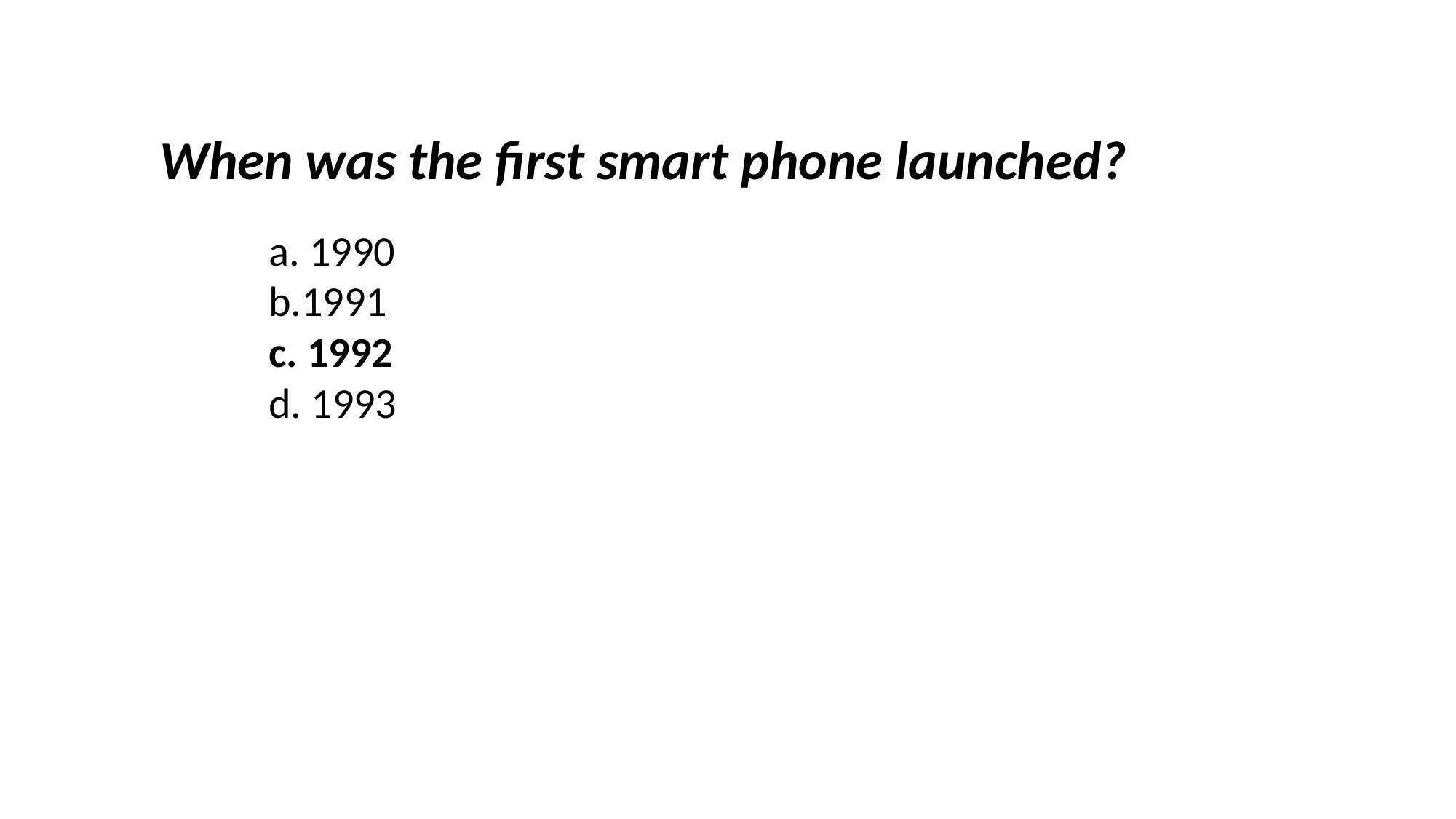

When was the first smart phone launched?
	a. 1990
	b.1991
	c. 1992
	d. 1993